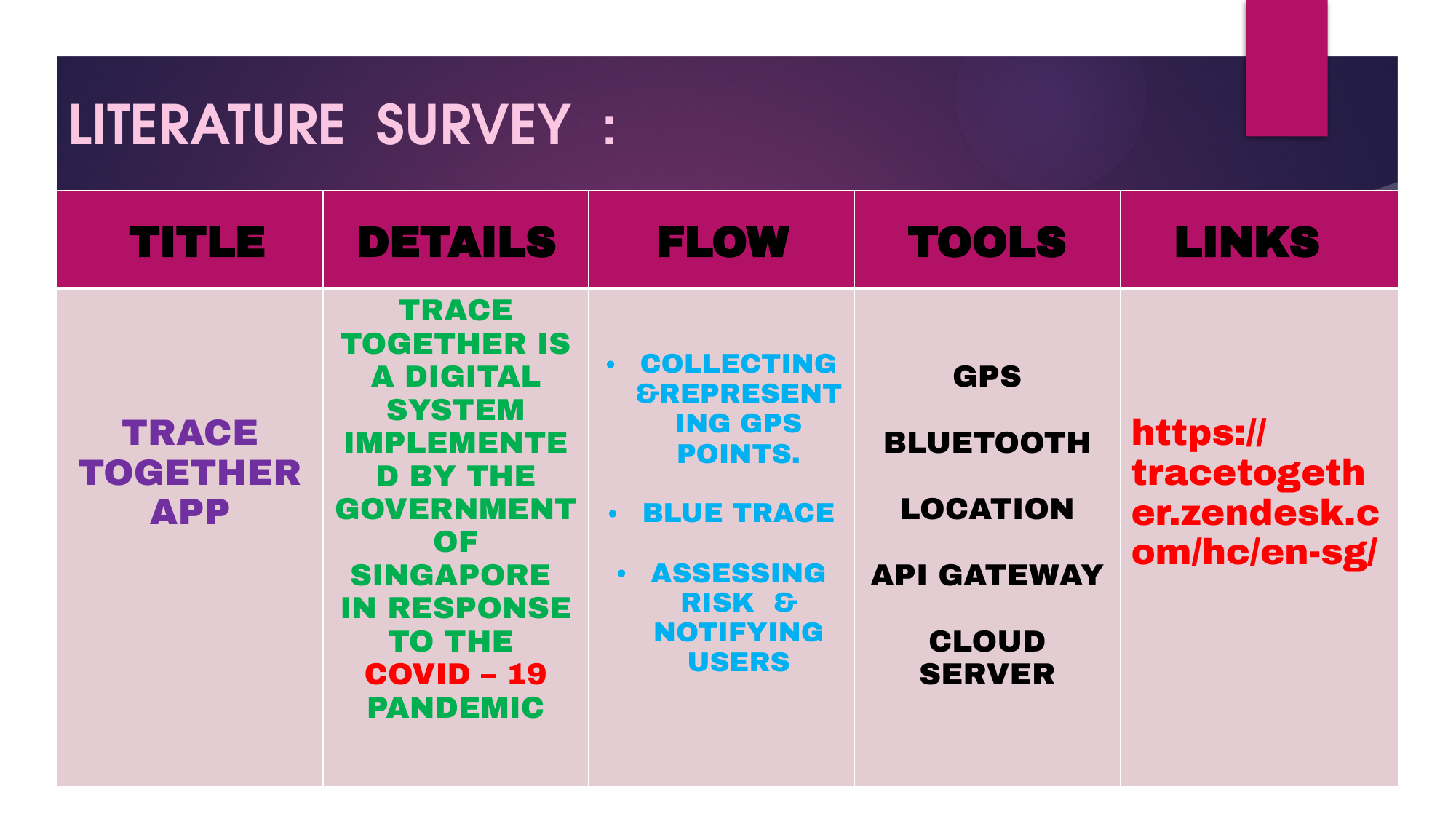

# LITERATURE  SURVEY  :
| TITLE | DETAILS | FLOW | TOOLS | LINKS |
| --- | --- | --- | --- | --- |
| TRACE TOGETHER APP | TRACE TOGETHER IS A DIGITAL SYSTEM IMPLEMENTED BY THE GOVERNMENT OF SINGAPORE IN RESPONSE TO THE COVID – 19 PANDEMIC | COLLECTING &REPRESENTING GPS POINTS. BLUE TRACE ASSESSING RISK & NOTIFYING USERS | GPS BLUETOOTH LOCATION API GATEWAY CLOUD SERVER | https://tracetogether.zendesk.com/hc/en-sg/ |